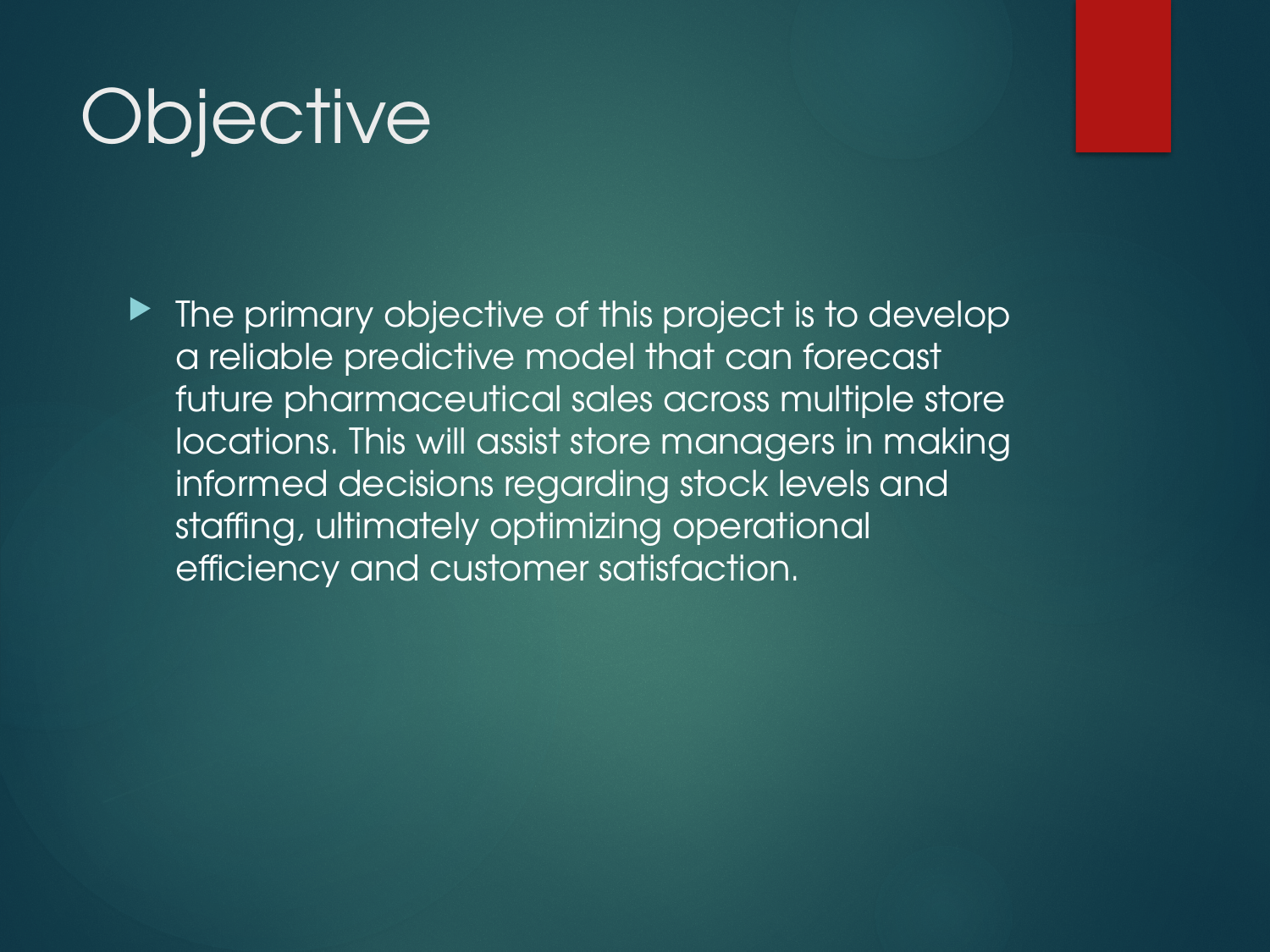

# Objective
The primary objective of this project is to develop a reliable predictive model that can forecast future pharmaceutical sales across multiple store locations. This will assist store managers in making informed decisions regarding stock levels and staffing, ultimately optimizing operational efficiency and customer satisfaction.